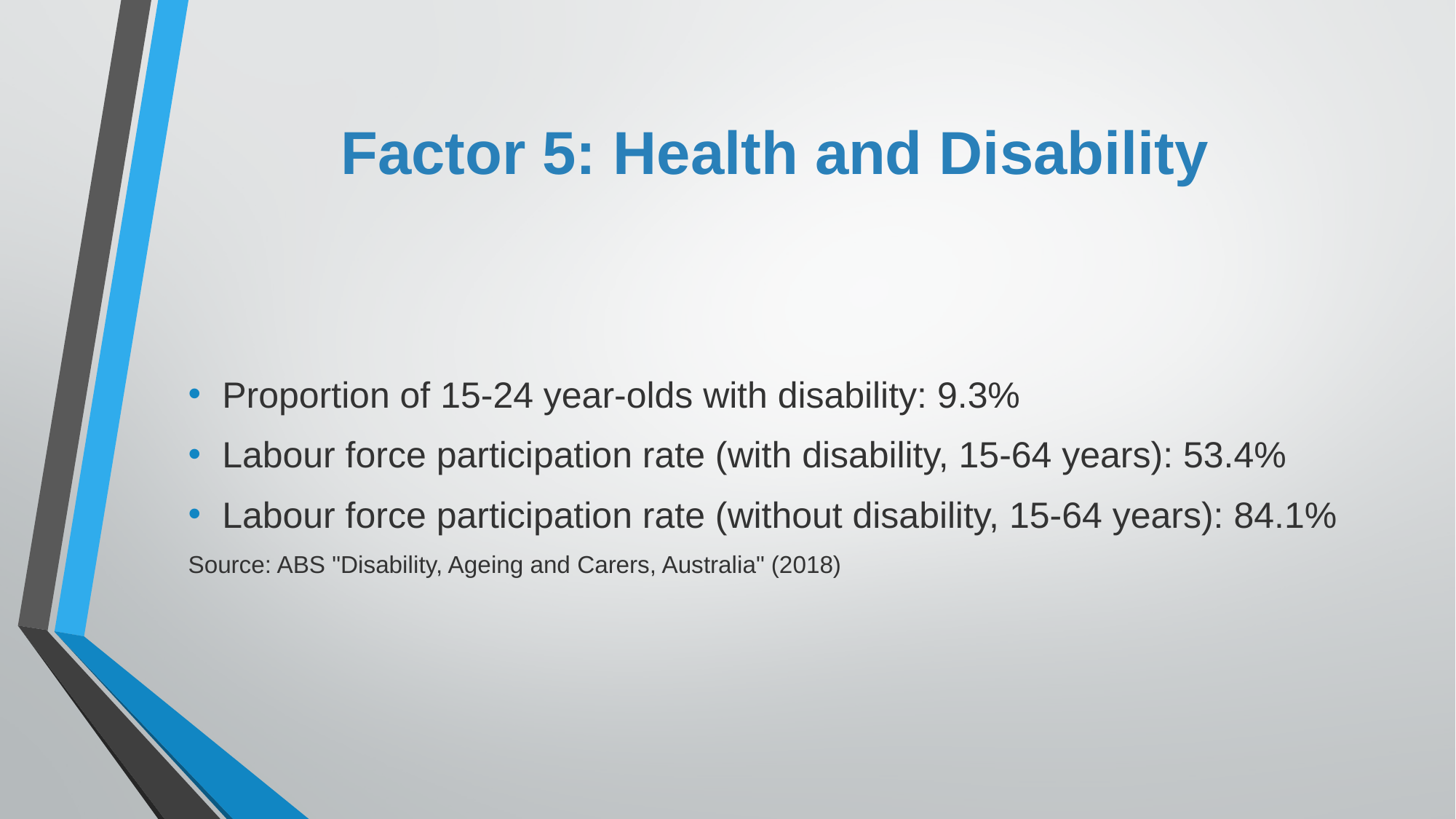

# Factor 5: Health and Disability
Proportion of 15-24 year-olds with disability: 9.3%
Labour force participation rate (with disability, 15-64 years): 53.4%
Labour force participation rate (without disability, 15-64 years): 84.1%
Source: ABS "Disability, Ageing and Carers, Australia" (2018)